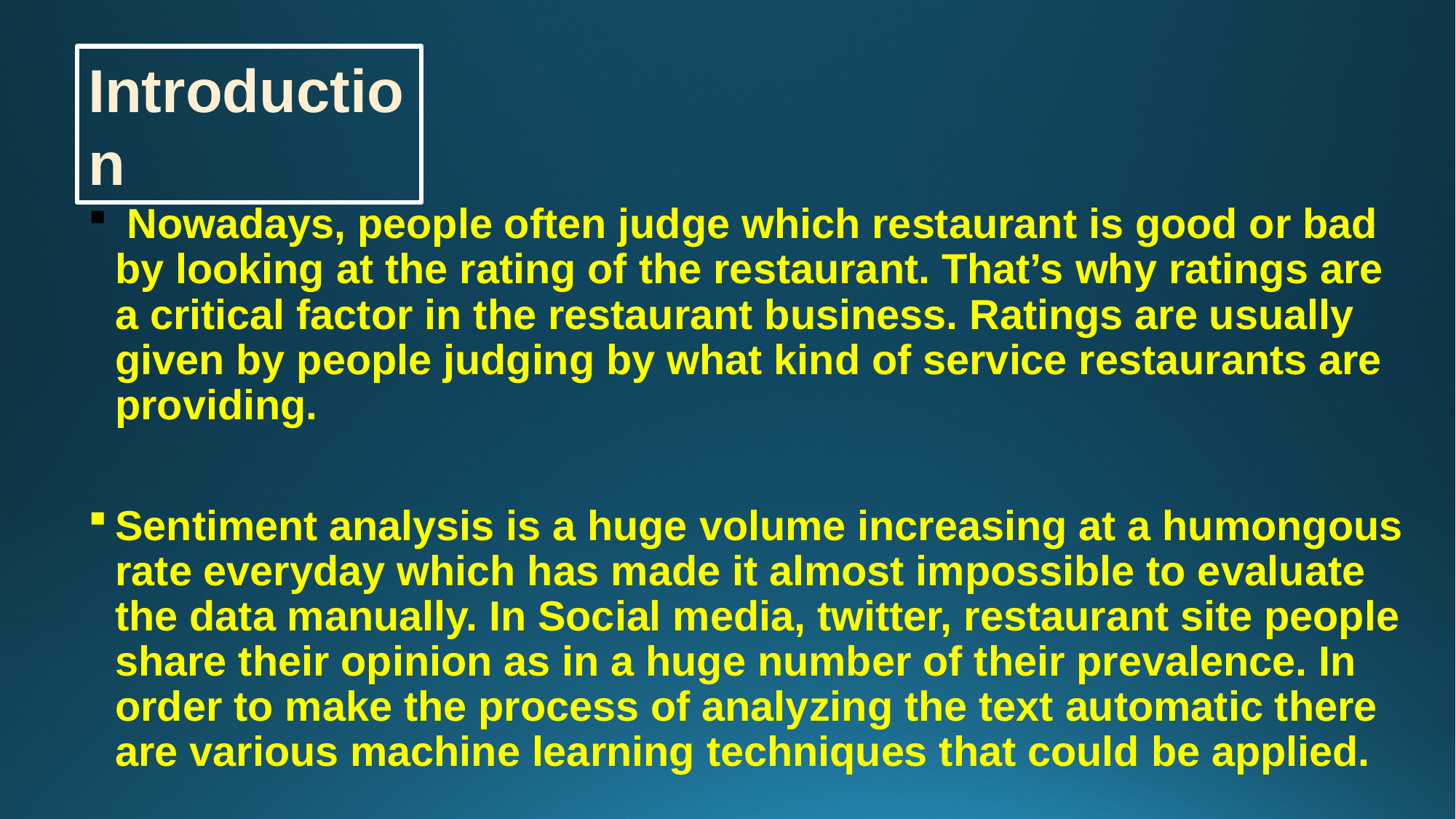

Introduction

 Nowadays, people often judge which restaurant is good or bad by looking at the rating of the restaurant. That’s why ratings are a critical factor in the restaurant business. Ratings are usually given by people judging by what kind of service restaurants are providing.

Sentiment analysis is a huge volume increasing at a humongous rate everyday which has made it almost impossible to evaluate the data manually. In Social media, twitter, restaurant site people share their opinion as in a huge number of their prevalence. In order to make the process of analyzing the text automatic there are various machine learning techniques that could be applied.